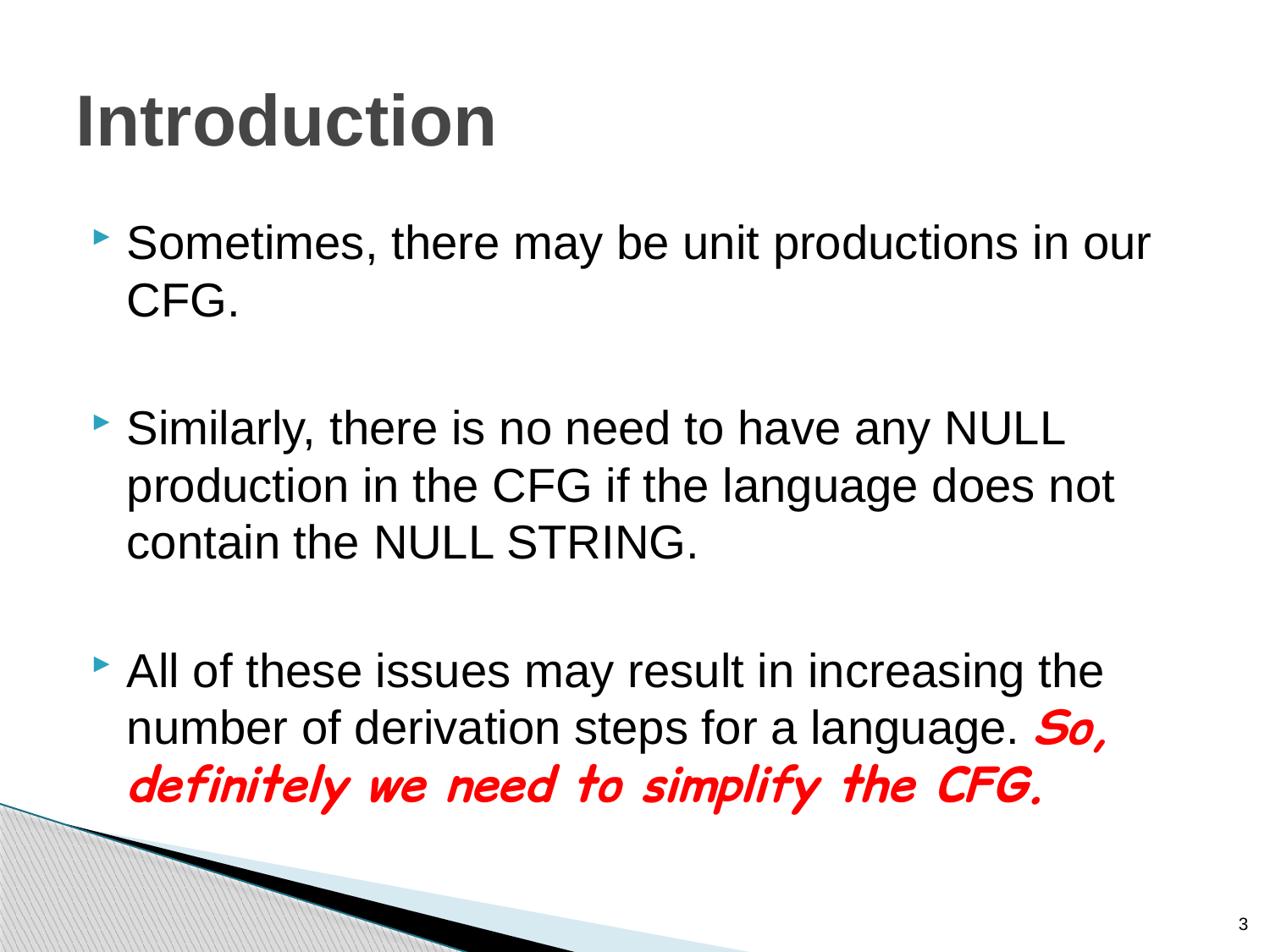

# Introduction
Sometimes, there may be unit productions in our CFG.

Similarly, there is no need to have any NULL production in the CFG if the language does not contain the NULL STRING.

All of these issues may result in increasing the number of derivation steps for a language. So, definitely we need to simplify the CFG.
3